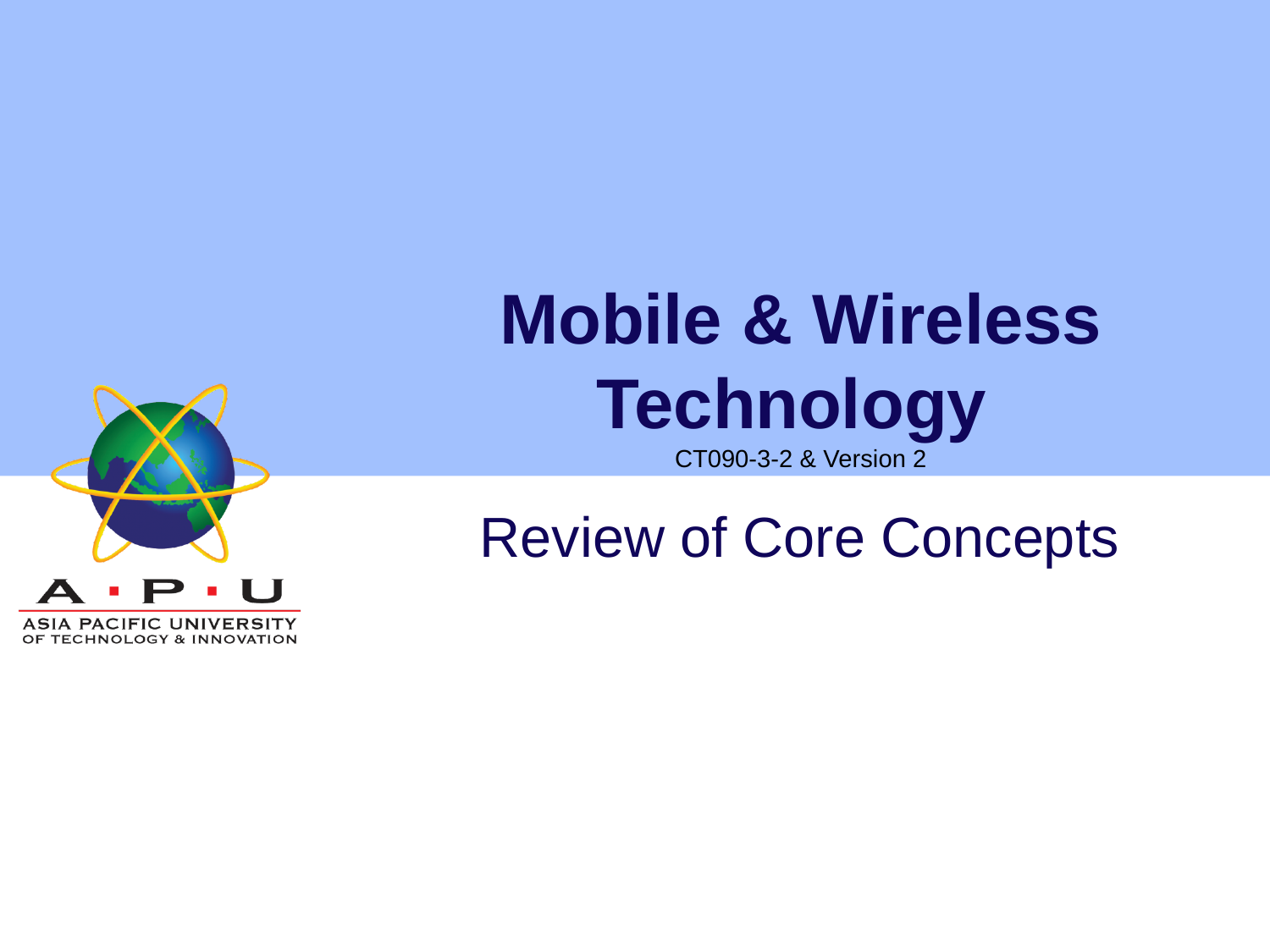

# Mobile & Wireless Technology
CT090-3-2 & Version 2
Review of Core Concepts